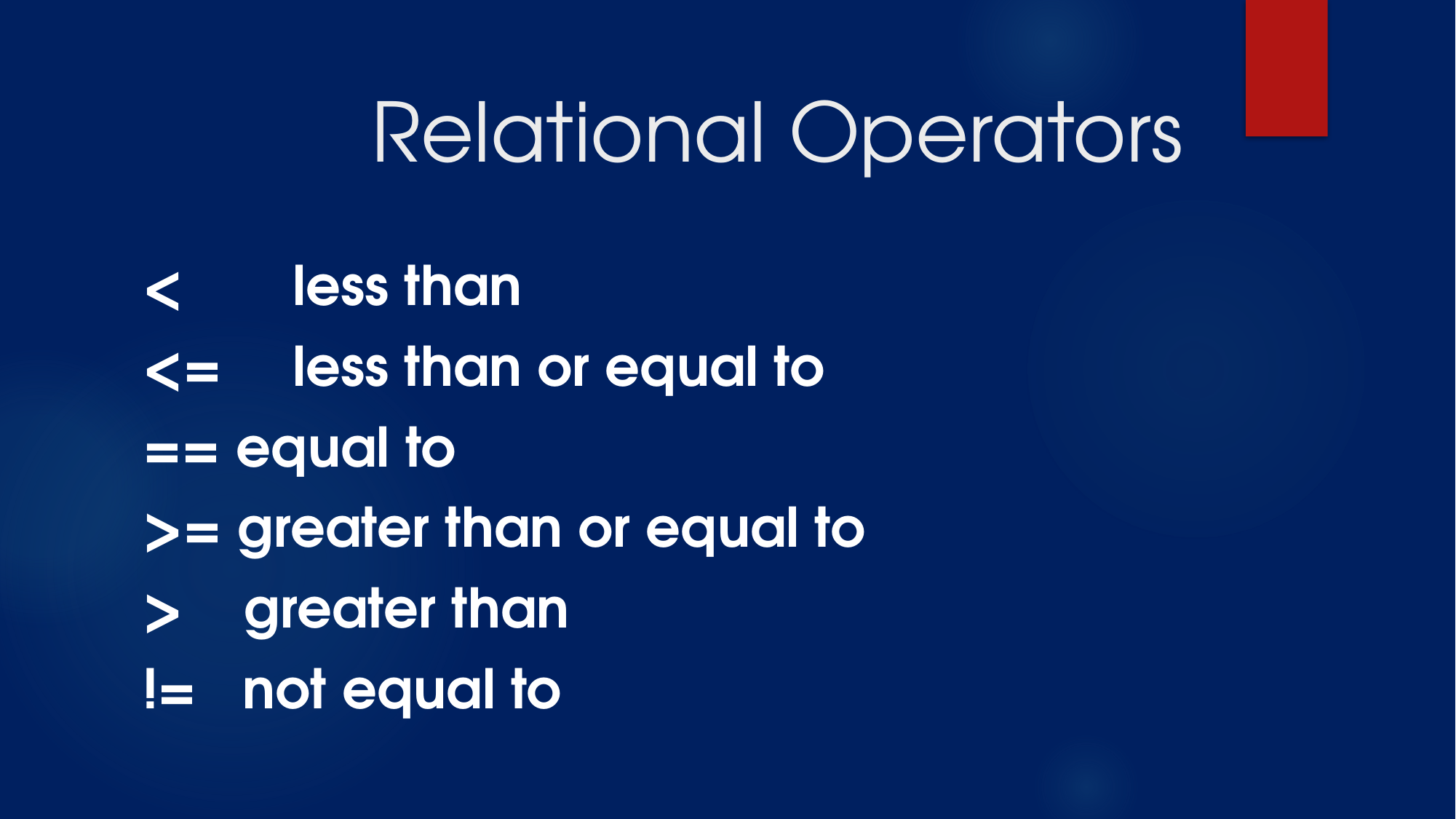

# Relational Operators
<  	less than
<= 	less than or equal to
== equal to
>= greater than or equal to
>    greater than
!=   not equal to